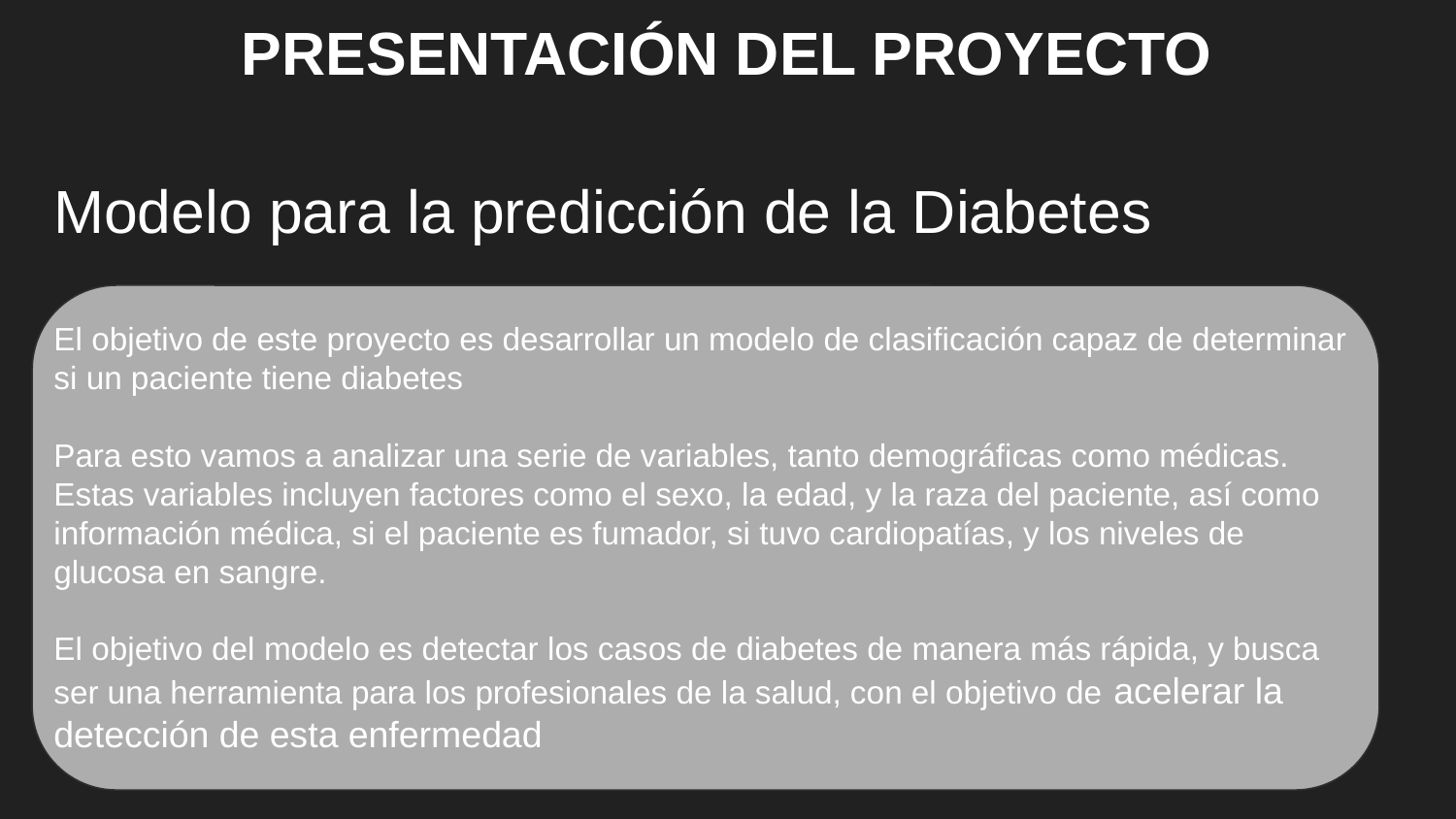

PRESENTACIÓN DEL PROYECTO
Modelo para la predicción de la Diabetes

El objetivo de este proyecto es desarrollar un modelo de clasificación capaz de determinar si un paciente tiene diabetes

Para esto vamos a analizar una serie de variables, tanto demográficas como médicas. Estas variables incluyen factores como el sexo, la edad, y la raza del paciente, así como información médica, si el paciente es fumador, si tuvo cardiopatías, y los niveles de glucosa en sangre.

El objetivo del modelo es detectar los casos de diabetes de manera más rápida, y busca ser una herramienta para los profesionales de la salud, con el objetivo de acelerar la detección de esta enfermedad